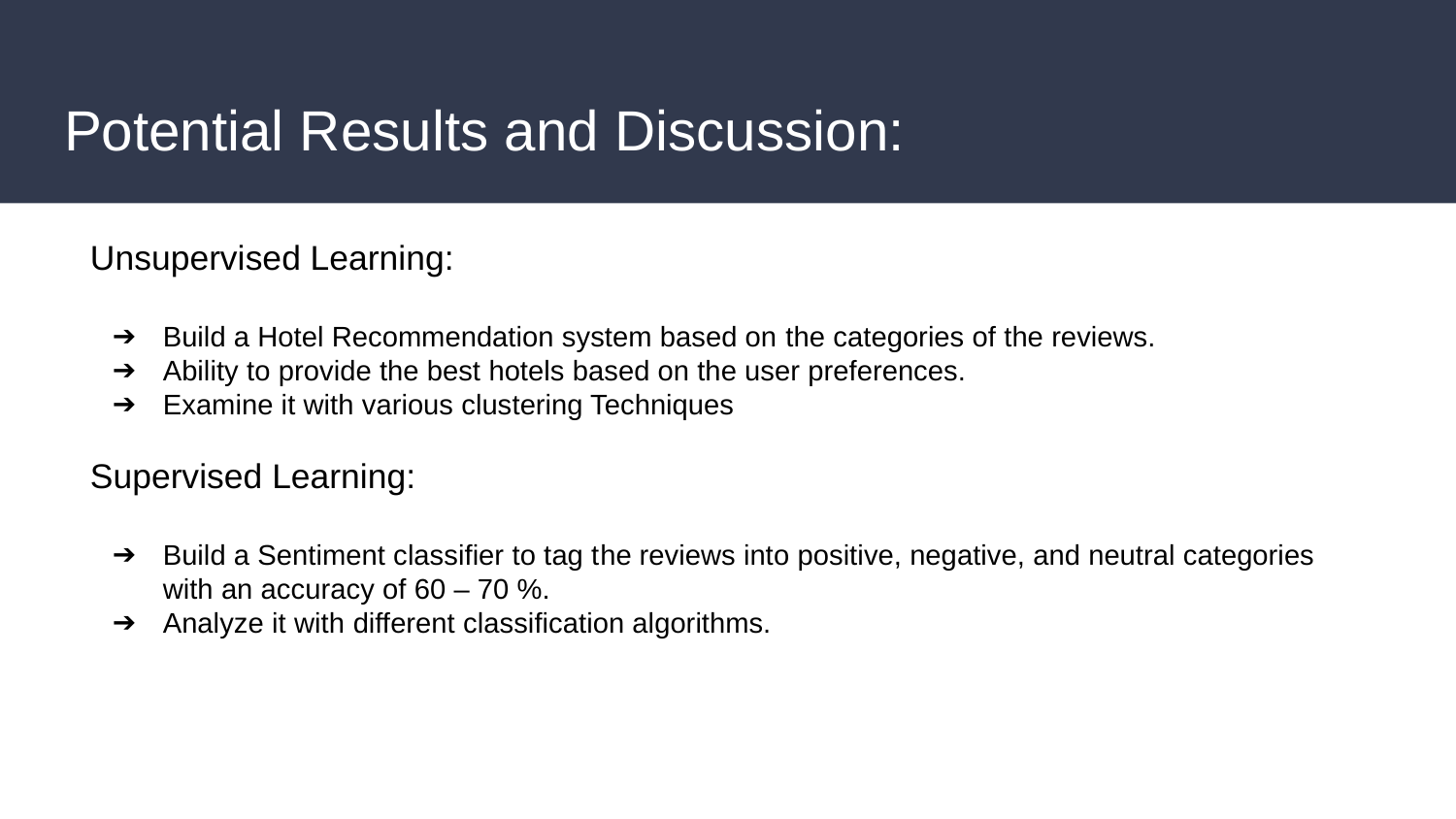

# Potential Results and Discussion:

Unsupervised Learning:

Build a Hotel Recommendation system based on the categories of the reviews.
Ability to provide the best hotels based on the user preferences.
Examine it with various clustering Techniques

Supervised Learning:

Build a Sentiment classifier to tag the reviews into positive, negative, and neutral categories with an accuracy of 60 – 70 %.
Analyze it with different classification algorithms.